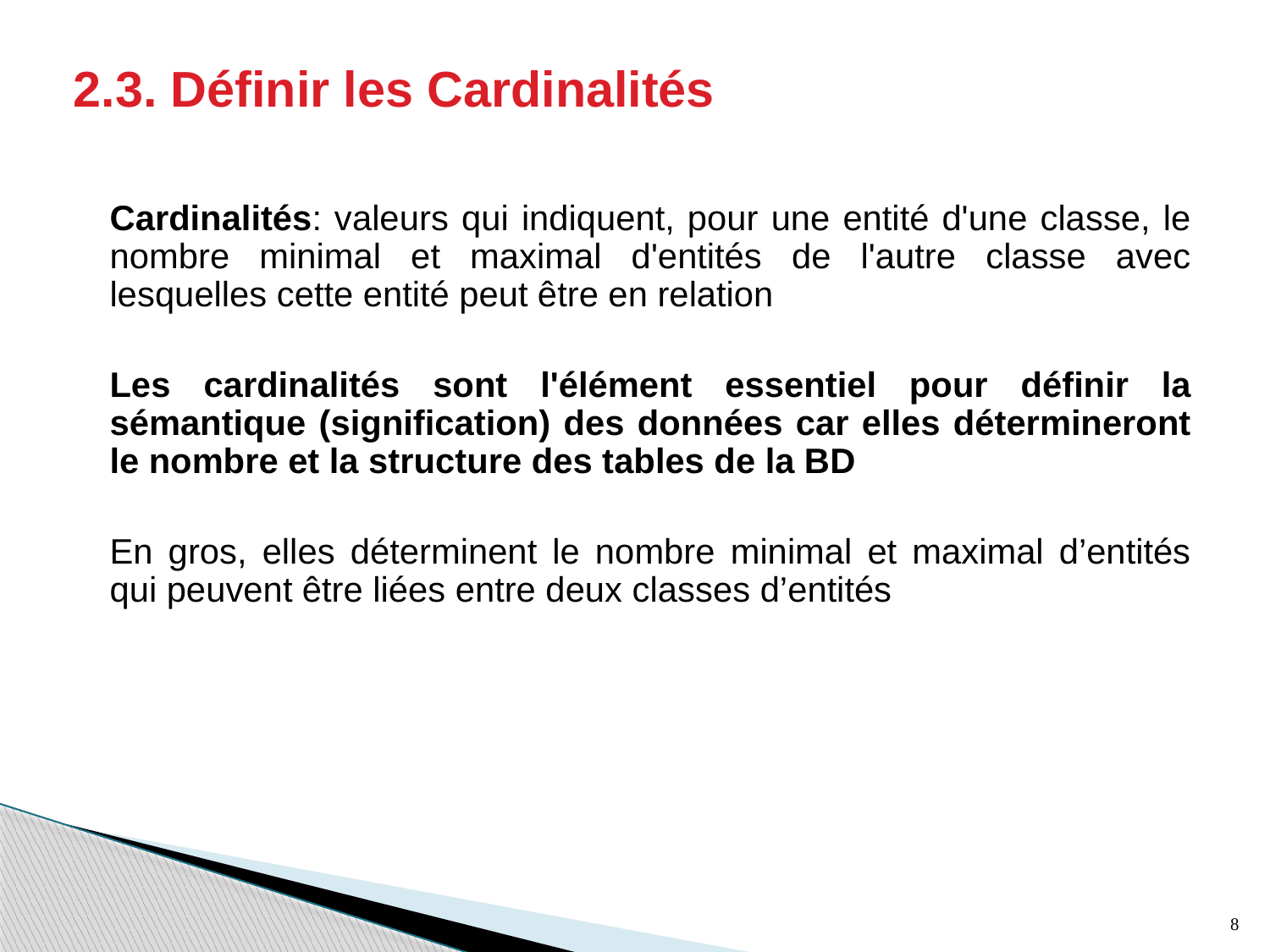

# 2.3. Définir les Cardinalités
	Cardinalités: valeurs qui indiquent, pour une entité d'une classe, le nombre minimal et maximal d'entités de l'autre classe avec lesquelles cette entité peut être en relation

	Les cardinalités sont l'élément essentiel pour définir la sémantique (signification) des données car elles détermineront le nombre et la structure des tables de la BD

	En gros, elles déterminent le nombre minimal et maximal d’entités qui peuvent être liées entre deux classes d’entités

8